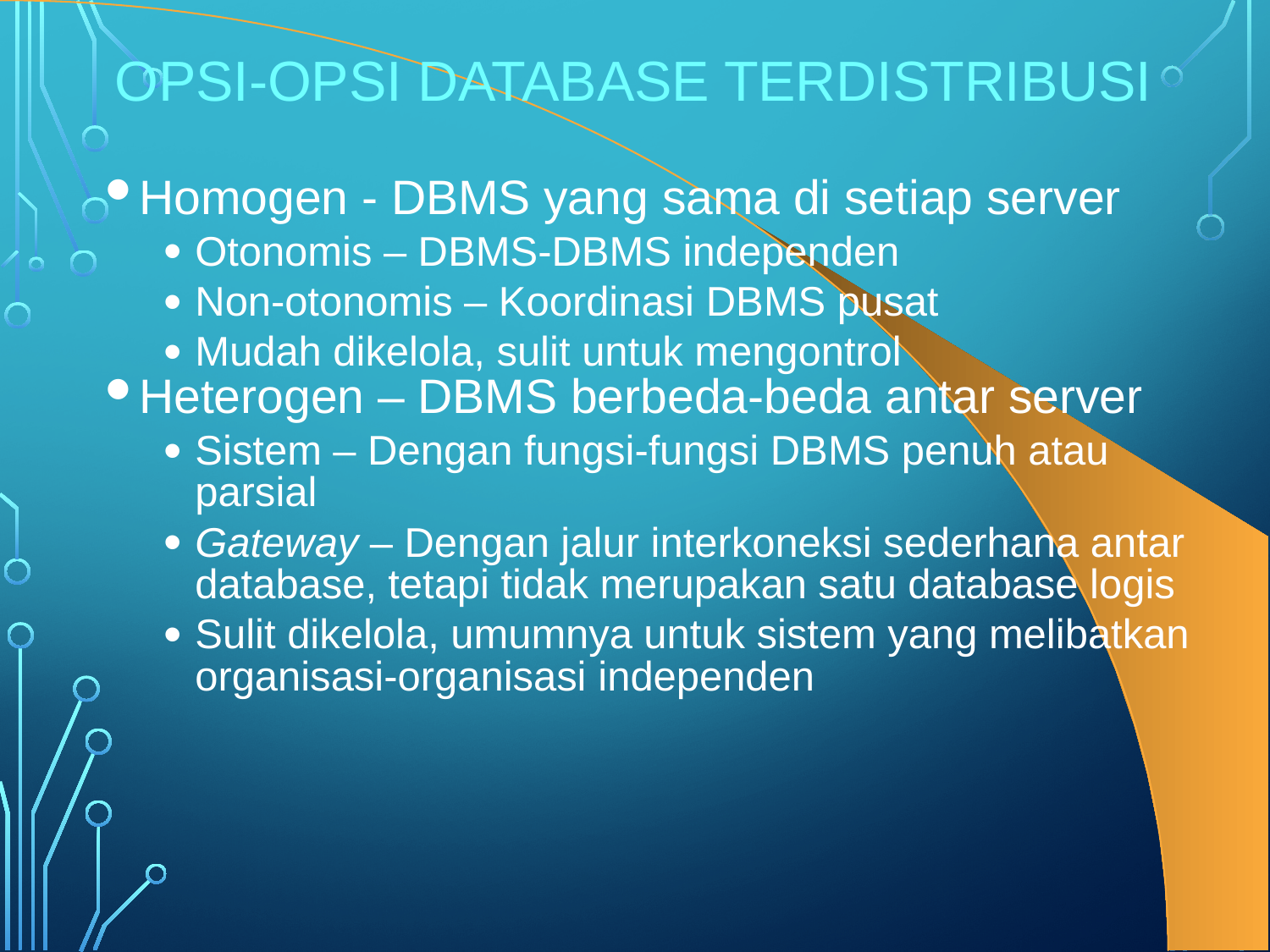

# Opsi-opsi Database Terdistribusi
Homogen - DBMS yang sama di setiap server
Otonomis – DBMS-DBMS independen
Non-otonomis – Koordinasi DBMS pusat
Mudah dikelola, sulit untuk mengontrol
Heterogen – DBMS berbeda-beda antar server
Sistem – Dengan fungsi-fungsi DBMS penuh atau parsial
Gateway – Dengan jalur interkoneksi sederhana antar database, tetapi tidak merupakan satu database logis
Sulit dikelola, umumnya untuk sistem yang melibatkan organisasi-organisasi independen